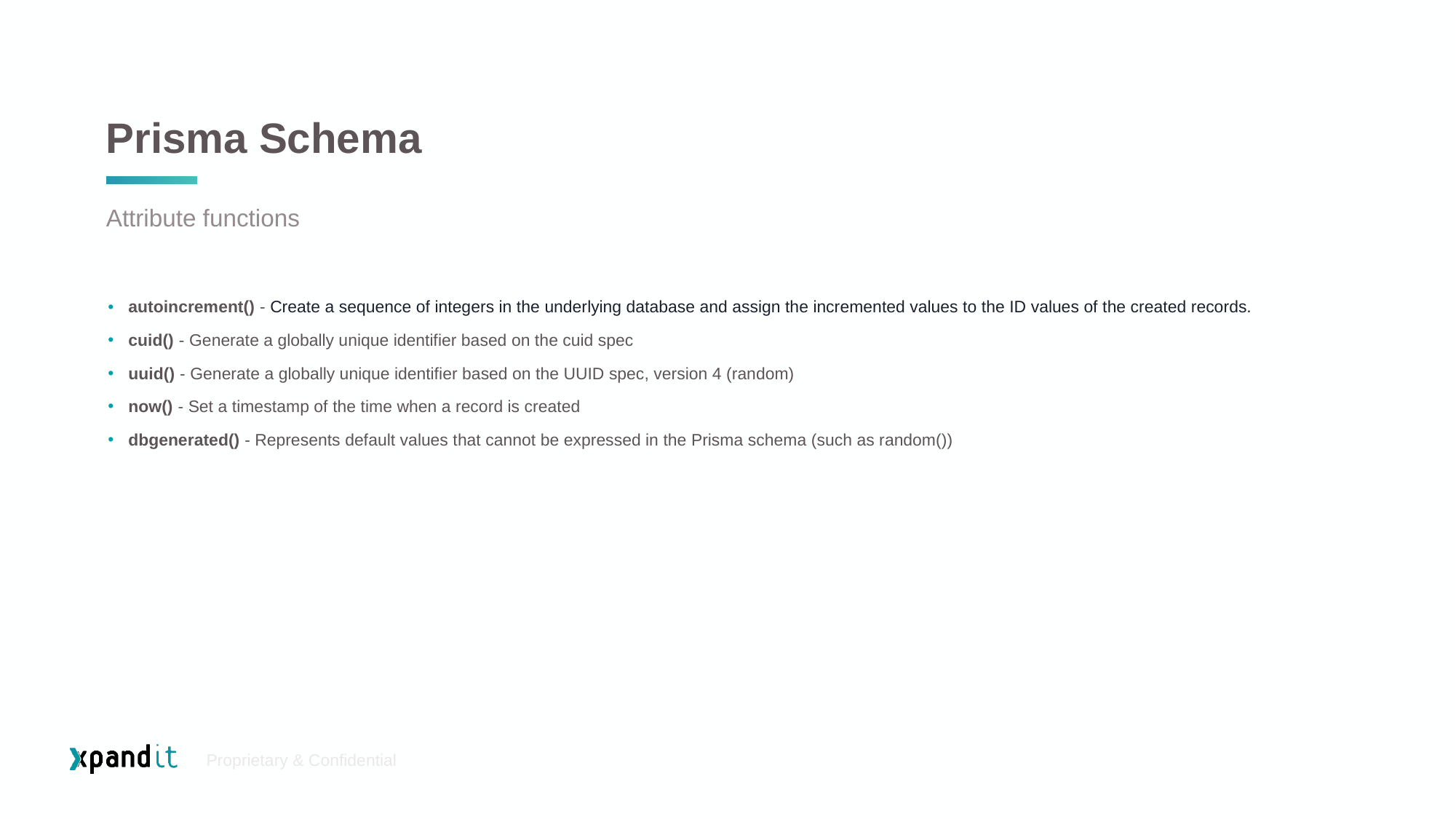

# Prisma Schema
Attribute functions
autoincrement() - Create a sequence of integers in the underlying database and assign the incremented values to the ID values of the created records.
cuid() - Generate a globally unique identifier based on the cuid spec
uuid() - Generate a globally unique identifier based on the UUID spec, version 4 (random)
now() - Set a timestamp of the time when a record is created
dbgenerated() - Represents default values that cannot be expressed in the Prisma schema (such as random())